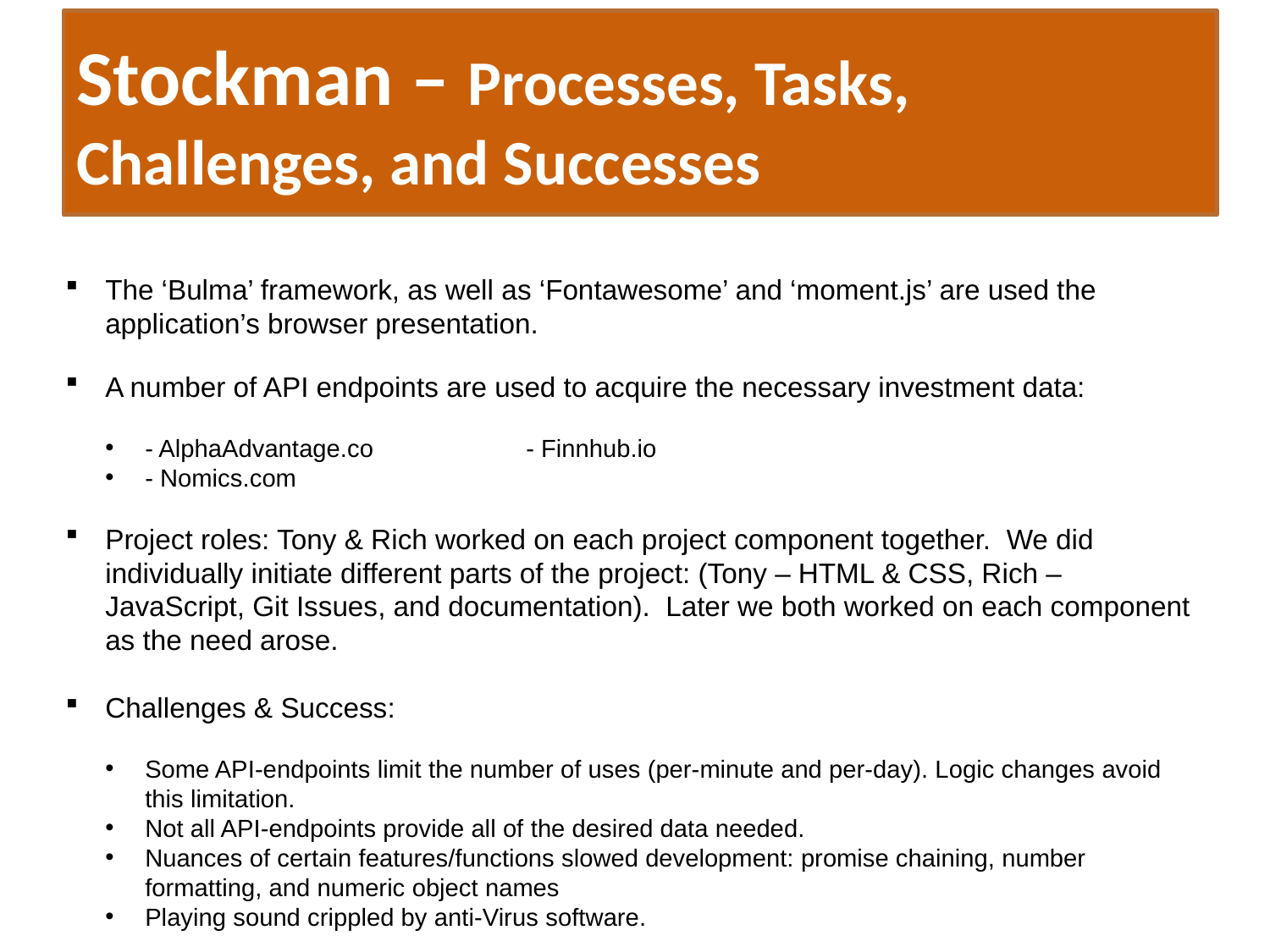

# Stockman – Processes, Tasks, Challenges, and Successes

The ‘Bulma’ framework, as well as ‘Fontawesome’ and ‘moment.js’ are used the application’s browser presentation.

A number of API endpoints are used to acquire the necessary investment data:

- AlphaAdvantage.co		- Finnhub.io
- Nomics.com
Project roles: Tony & Rich worked on each project component together.  We did individually initiate different parts of the project: (Tony – HTML & CSS, Rich – JavaScript, Git Issues, and documentation).  Later we both worked on each component as the need arose.
Challenges & Success:

Some API-endpoints limit the number of uses (per-minute and per-day). Logic changes avoid this limitation.
Not all API-endpoints provide all of the desired data needed.
Nuances of certain features/functions slowed development: promise chaining, number formatting, and numeric object names
Playing sound crippled by anti-Virus software.